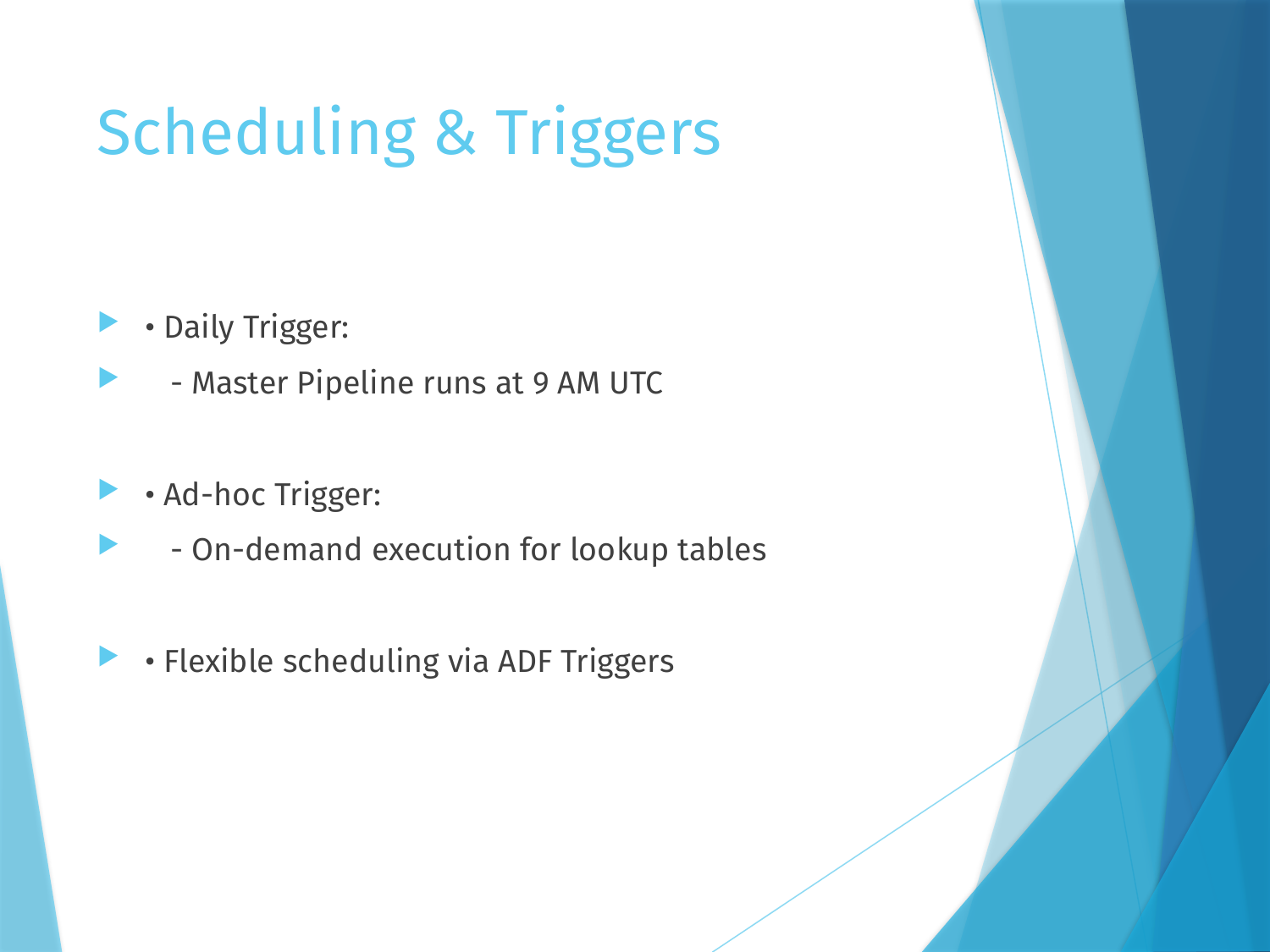

# Scheduling & Triggers
• Daily Trigger:
   - Master Pipeline runs at 9 AM UTC

• Ad-hoc Trigger:
   - On-demand execution for lookup tables

• Flexible scheduling via ADF Triggers